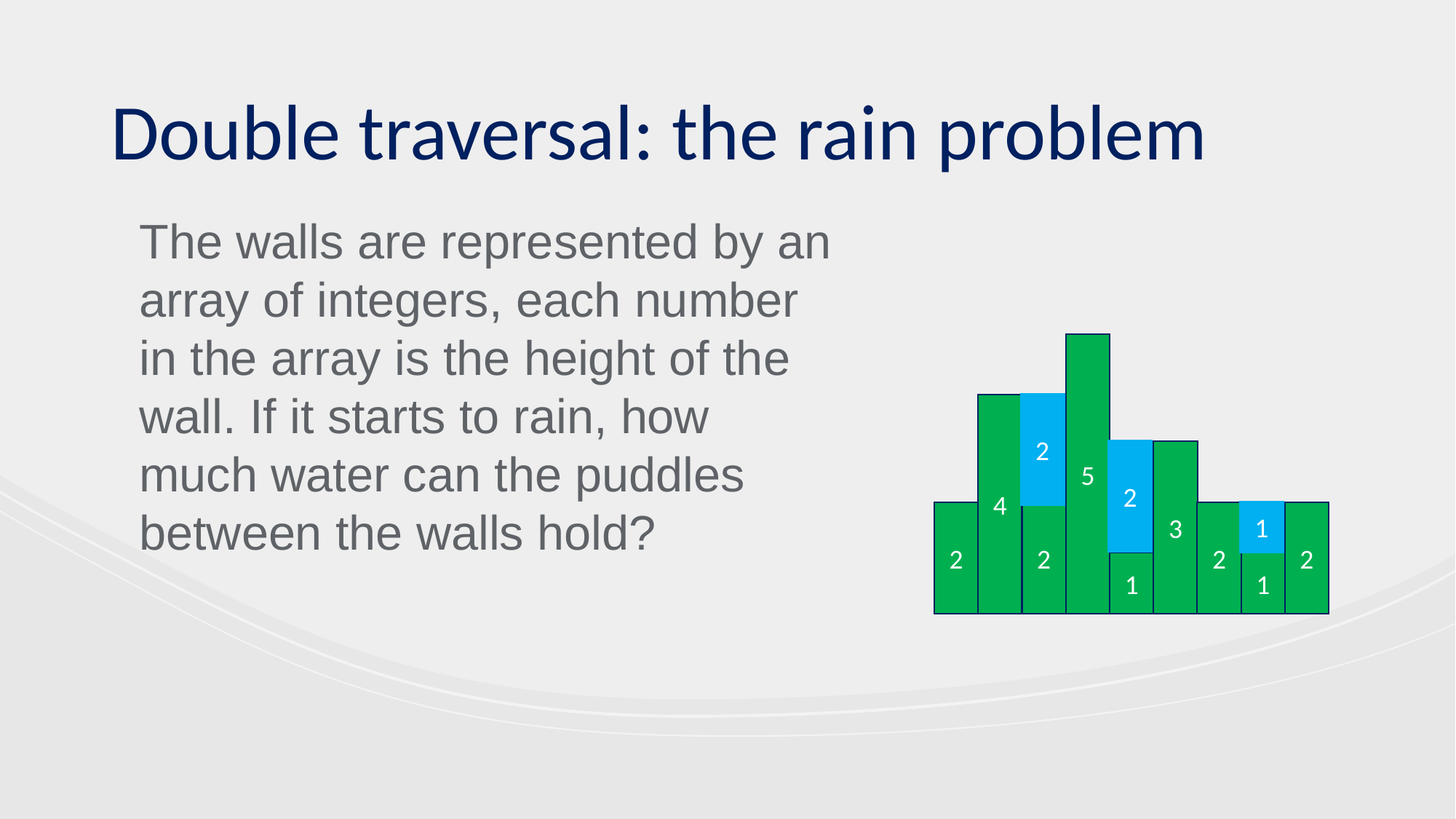

Double traversal: the rain problem
The walls are represented by an array of integers, each number in the array is the height of the wall. If it starts to rain, how much water can the puddles between the walls hold?
5
4
3
2
2
2
2
1
1
2
2
1